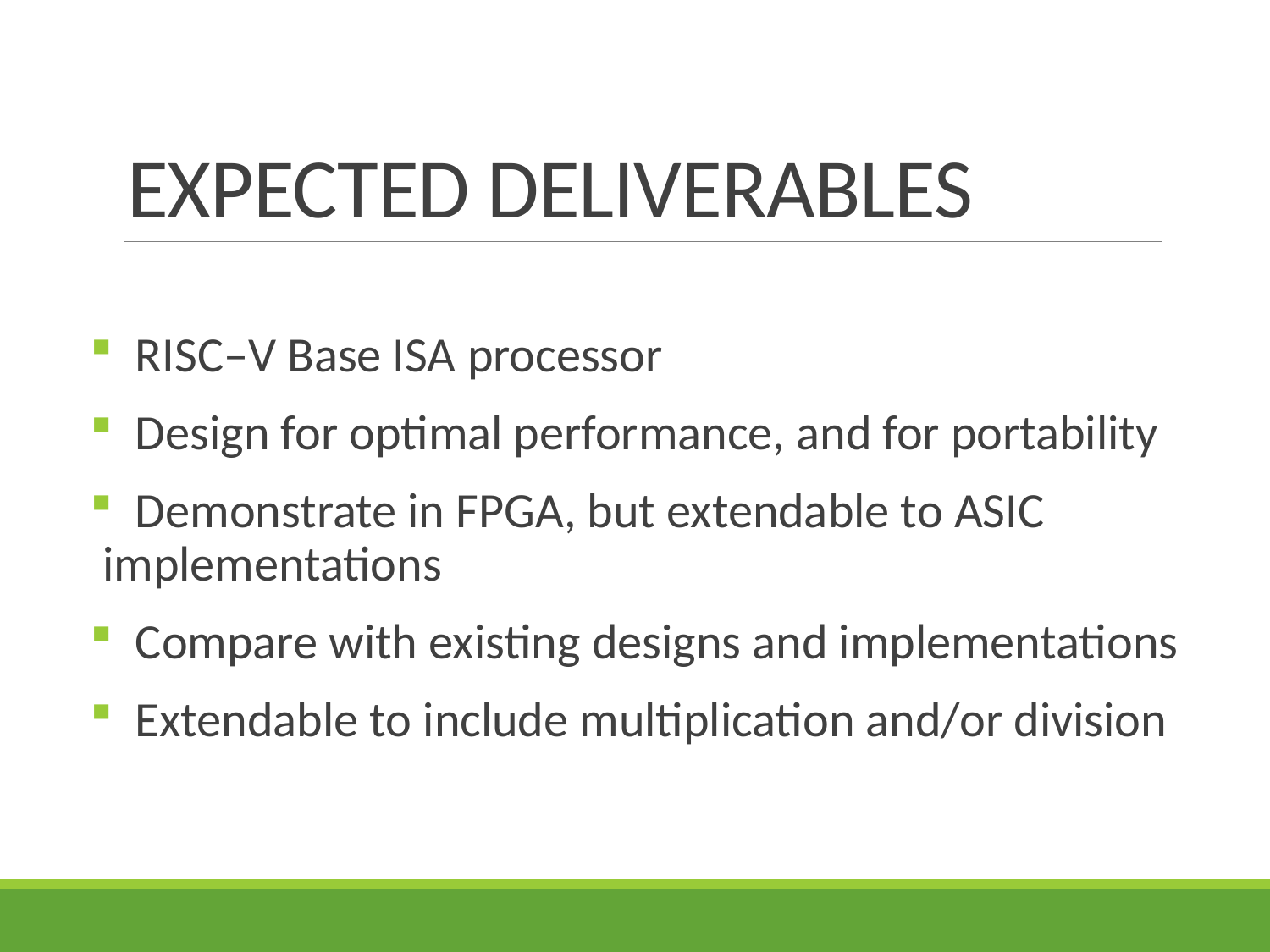

# EXPECTED DELIVERABLES

  RISC–V Base ISA processor
  Design for optimal performance, and for portability
  Demonstrate in FPGA, but extendable to ASIC implementations
  Compare with existing designs and implementations
  Extendable to include multiplication and/or division